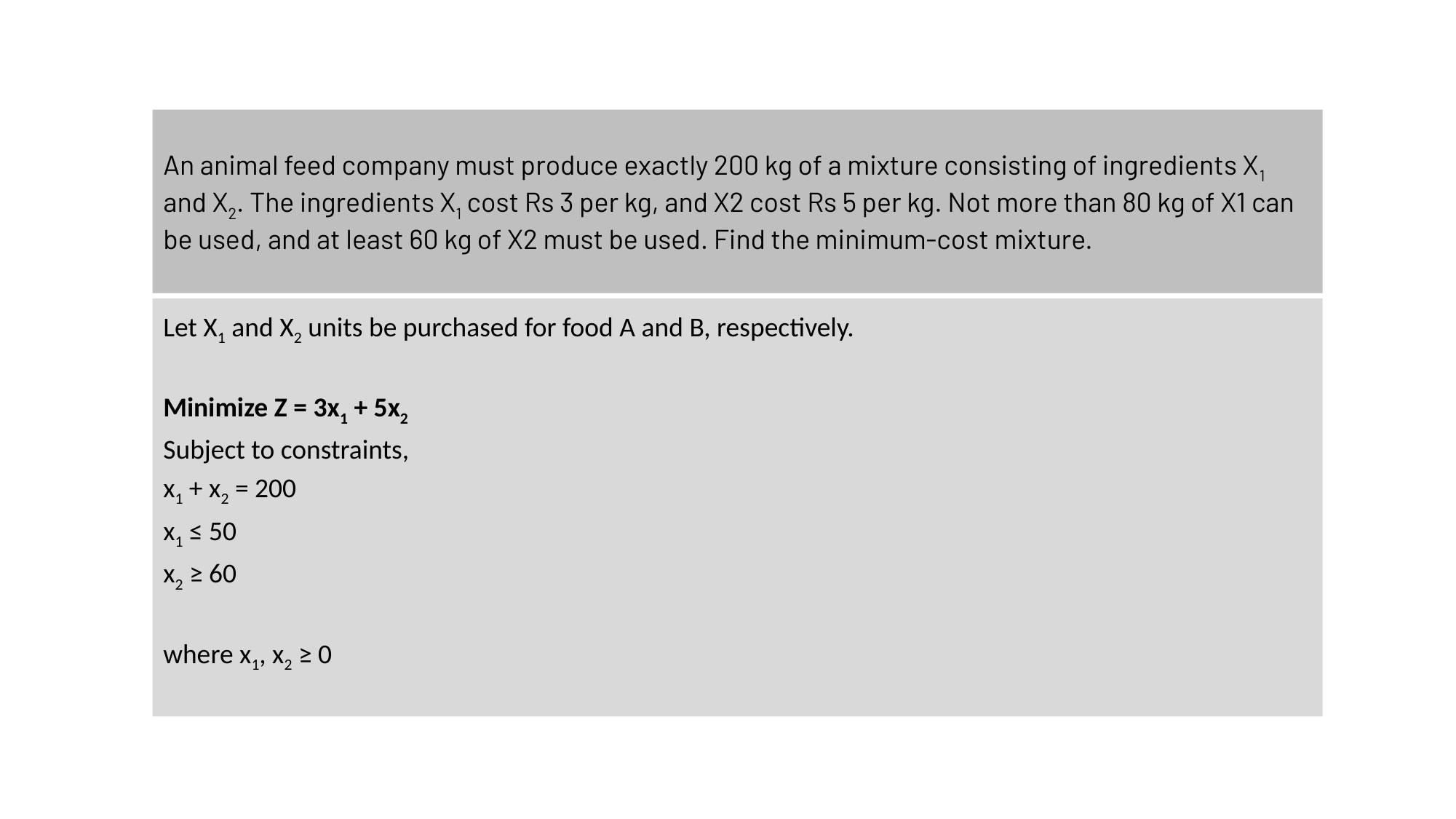

An animal feed company must produce exactly 200 kg of a mixture consisting of ingredients X1 and X2. The ingredients X1 cost Rs 3 per kg, and X2 cost Rs 5 per kg. Not more than 80 kg of X1 can be used, and at least 60 kg of X2 must be used. Find the minimum-cost mixture.

Let X1 and X2 units be purchased for food A and B, respectively.

Minimize Z = 3x1 + 5x2
Subject to constraints,
x1 + x2 = 200
x1 ≤ 50
x2 ≥ 60
where x1, x2 ≥ 0